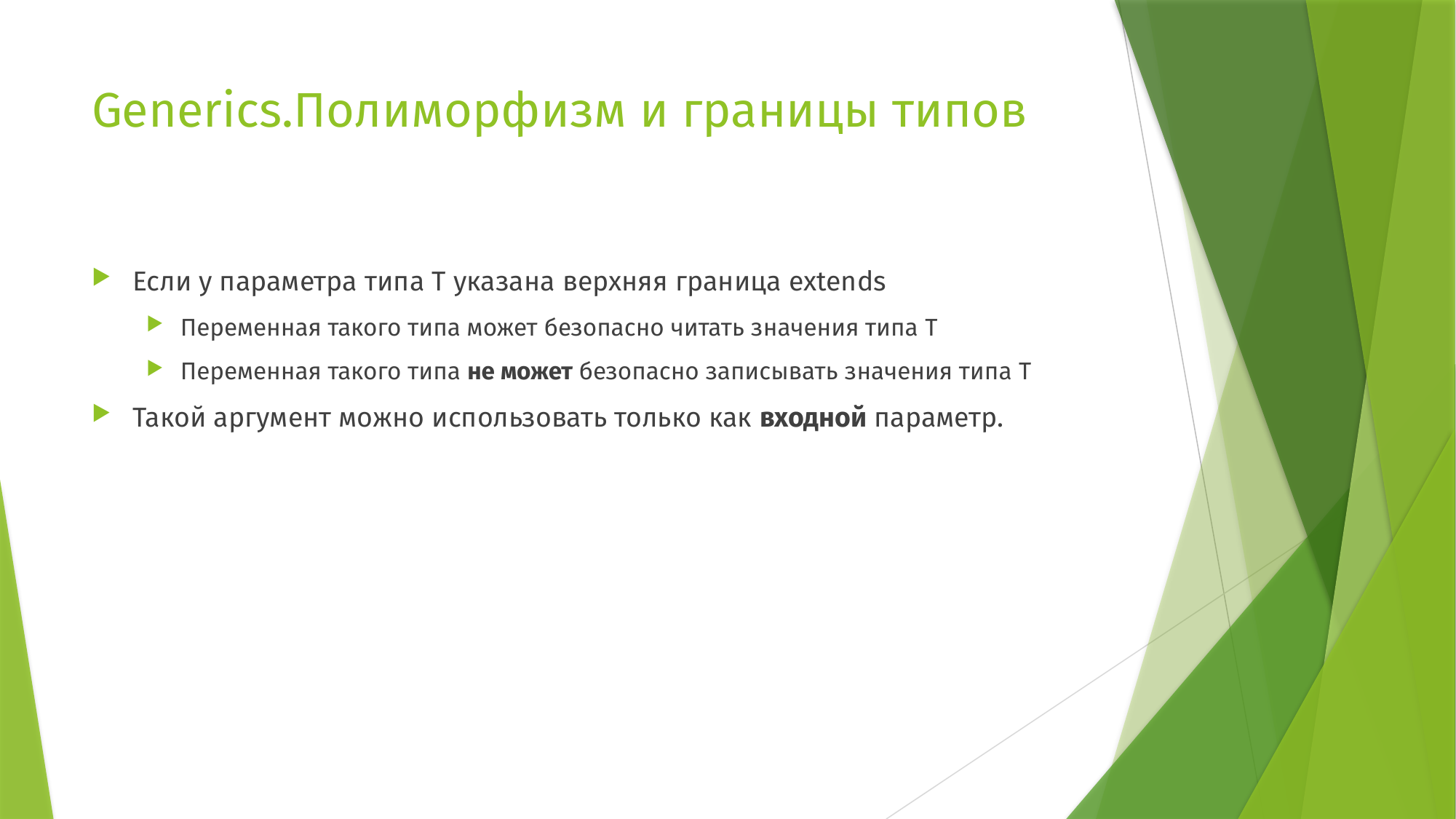

# Generics.Полиморфизм и границы типов
Если у параметра типа T указана верхняя граница extends
Переменная такого типа может безопасно читать значения типа T
Переменная такого типа не может безопасно записывать значения типа T
Такой аргумент можно использовать только как входной параметр.